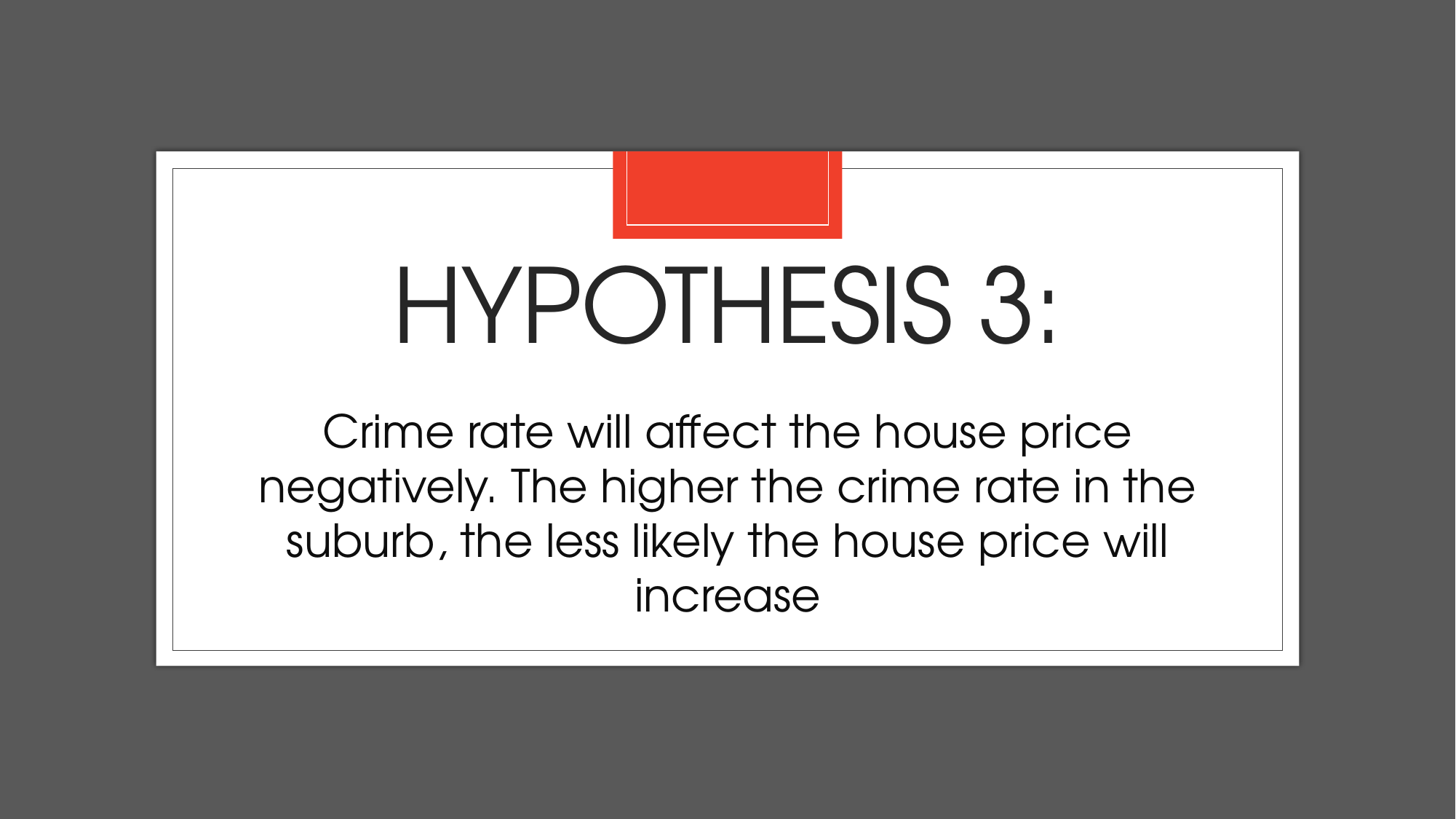

HypothesIs 3:
Crime rate will affect the house price negatively. The higher the crime rate in the suburb, the less likely the house price will increase